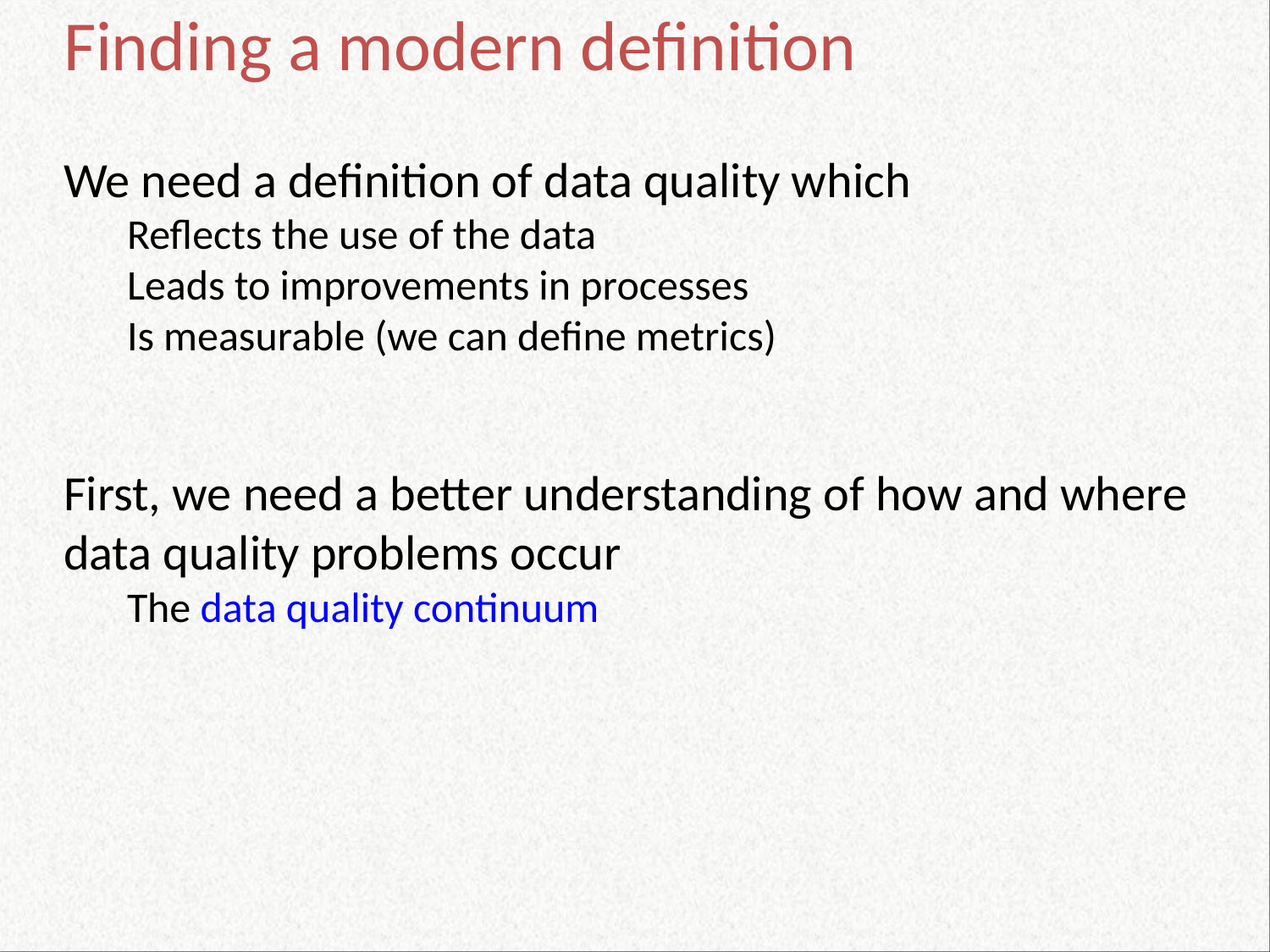

# Finding a modern definition
We need a definition of data quality which
Reflects the use of the data
Leads to improvements in processes
Is measurable (we can define metrics)
First, we need a better understanding of how and where data quality problems occur
The data quality continuum